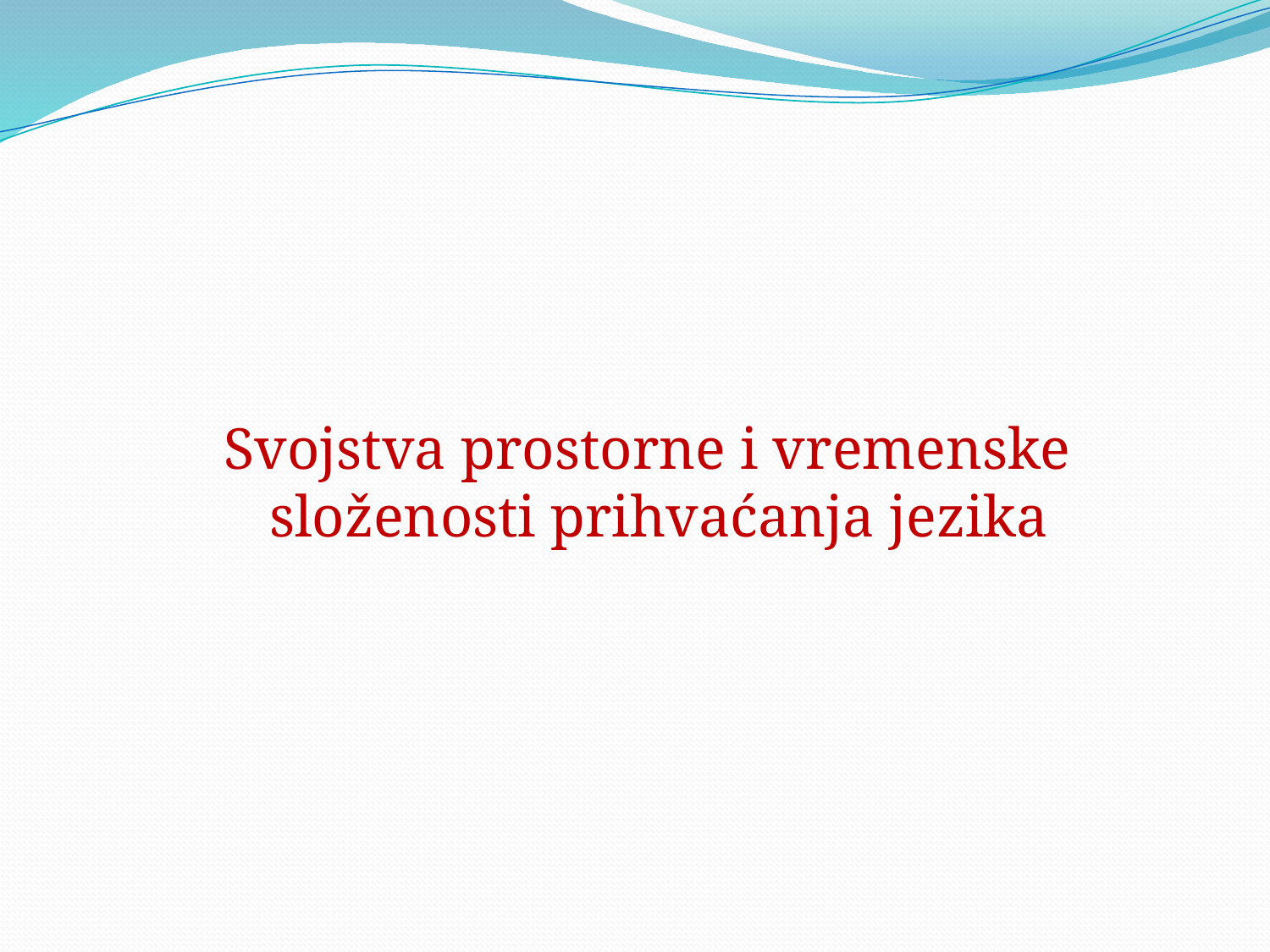

Svojstva prostorne i vremenske složenosti prihvaćanja jezika